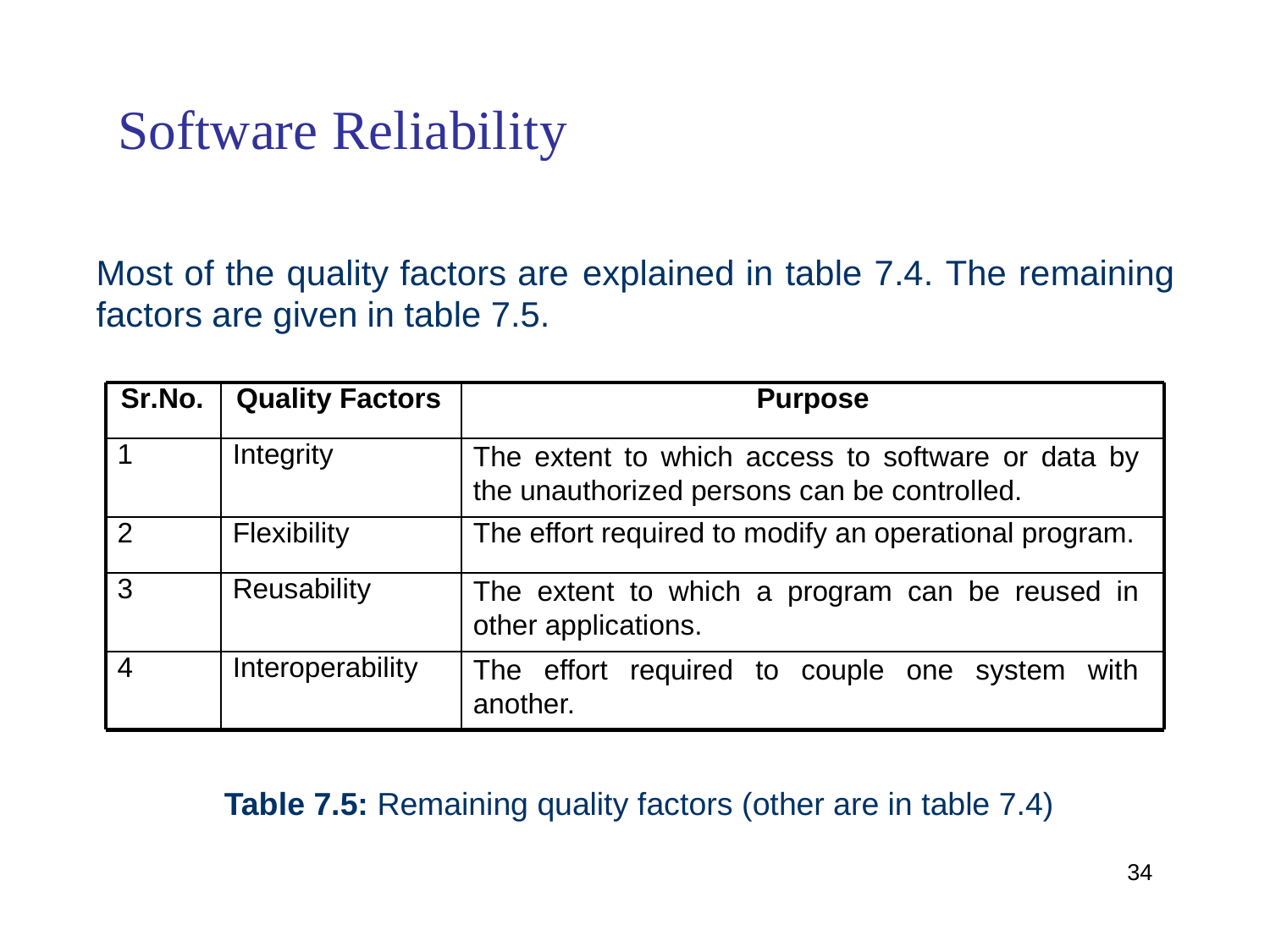

Software Reliability
Most of the quality factors are
explained
in
table
7.4.
The
remaining
factors
are
given
in
table
7.5.

Sr.No.

Quality Factors

Purpose

1
Integrity
The extent to which access to software or data by the unauthorized persons can be controlled.

2
Flexibility
The effort required to modify an operational program.

3
Reusability
The extent to which a program can be reused in other applications.

4
Interoperability
The  effort  required  to  couple  one  system  with another.

Table 7.5: Remaining quality factors (other are in table 7.4)
34